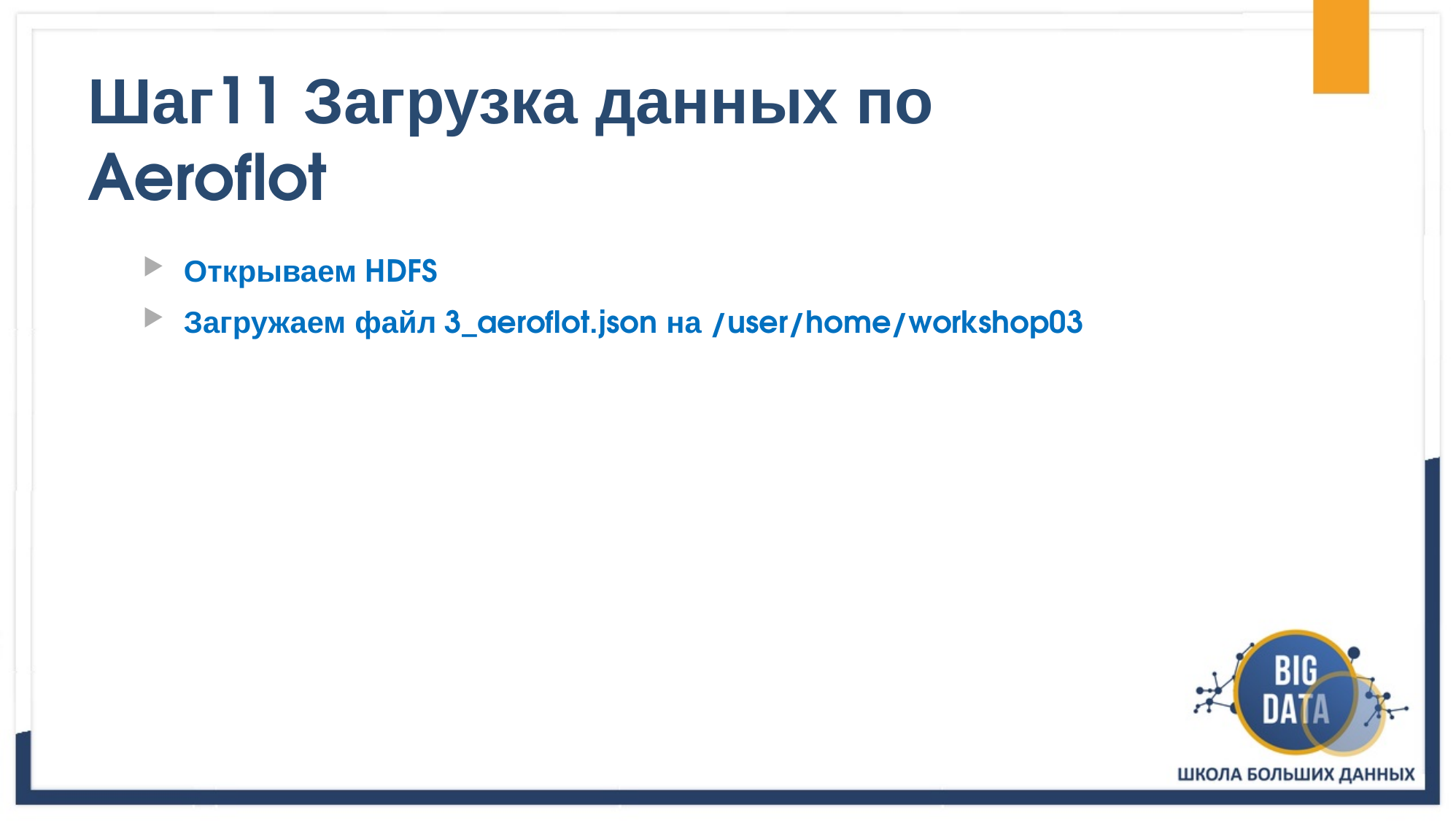

# Шаг11 Загрузка данных по Aeroflot
Открываем HDFS
Загружаем файл 3_aeroflot.json на /user/home/workshop03